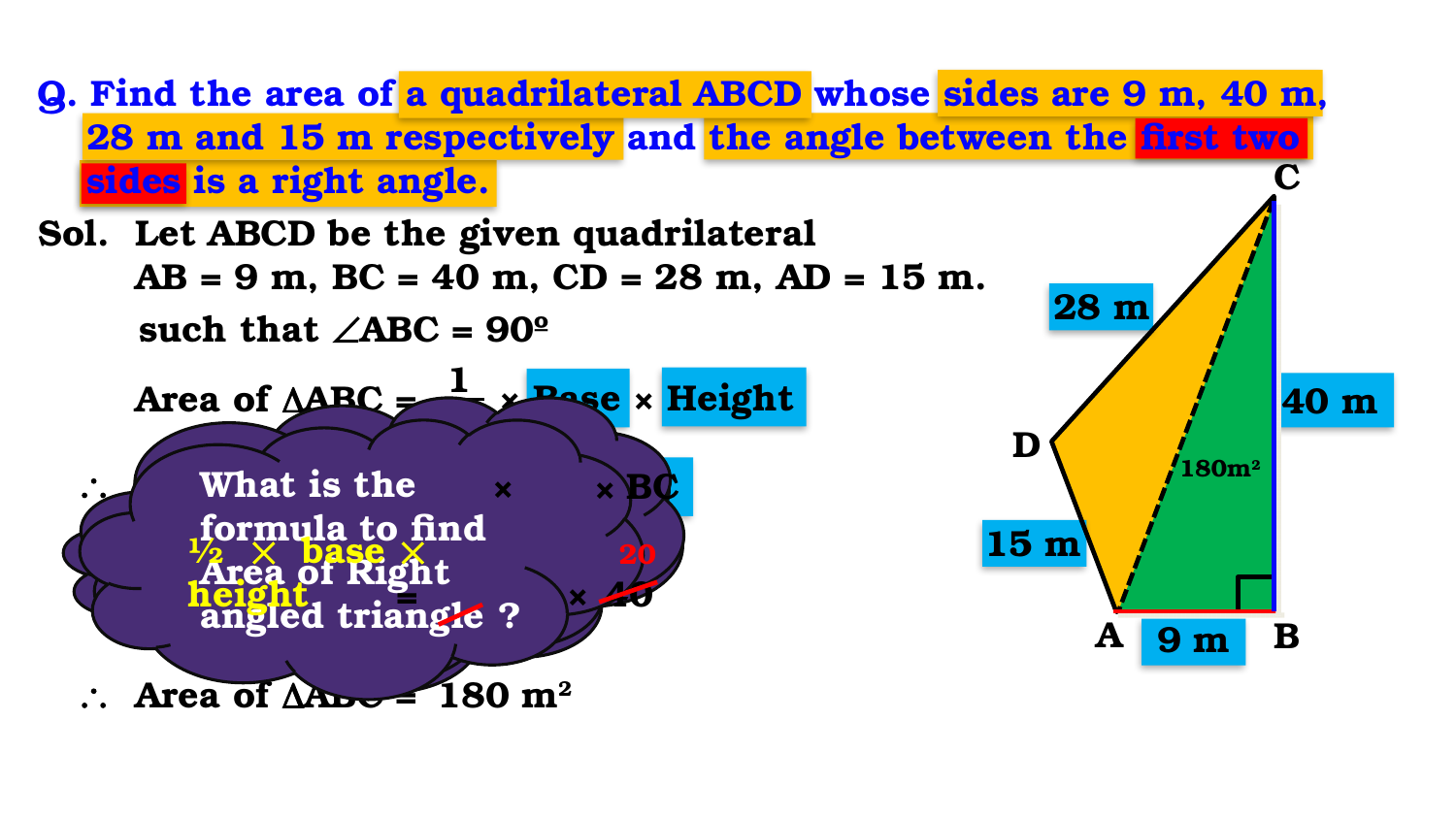

Q. Find the area of a quadrilateral ABCD whose sides are 9 m, 40 m,
    28 m and 15 m respectively and the angle between the first two
    sides is a right angle.

C

28 m
40 m
D
15 m

A
B
9 m

Sol.
Let ABCD be the given quadrilateral
AB = 9 m, BC = 40 m, CD = 28 m, AD = 15 m.

such that ∠ABC = 90º
1
2
× Base × Height

Area of ΔABC =

So, let us divide this quadrilateral into two triangles by drawing diagonal AC
As oABCD is any quadrilateral,
We don’t have any formula to find its area..

1
2
180m2
∴
Area of ΔABC =
AB
What is the formula to find Area of Right angled triangle ?
×
BC

×

Let us start with Right angled ΔABC

½  ×  base × height
20
1
2
× 9
×
40
=

∴
Area of ΔABC =
180 m2